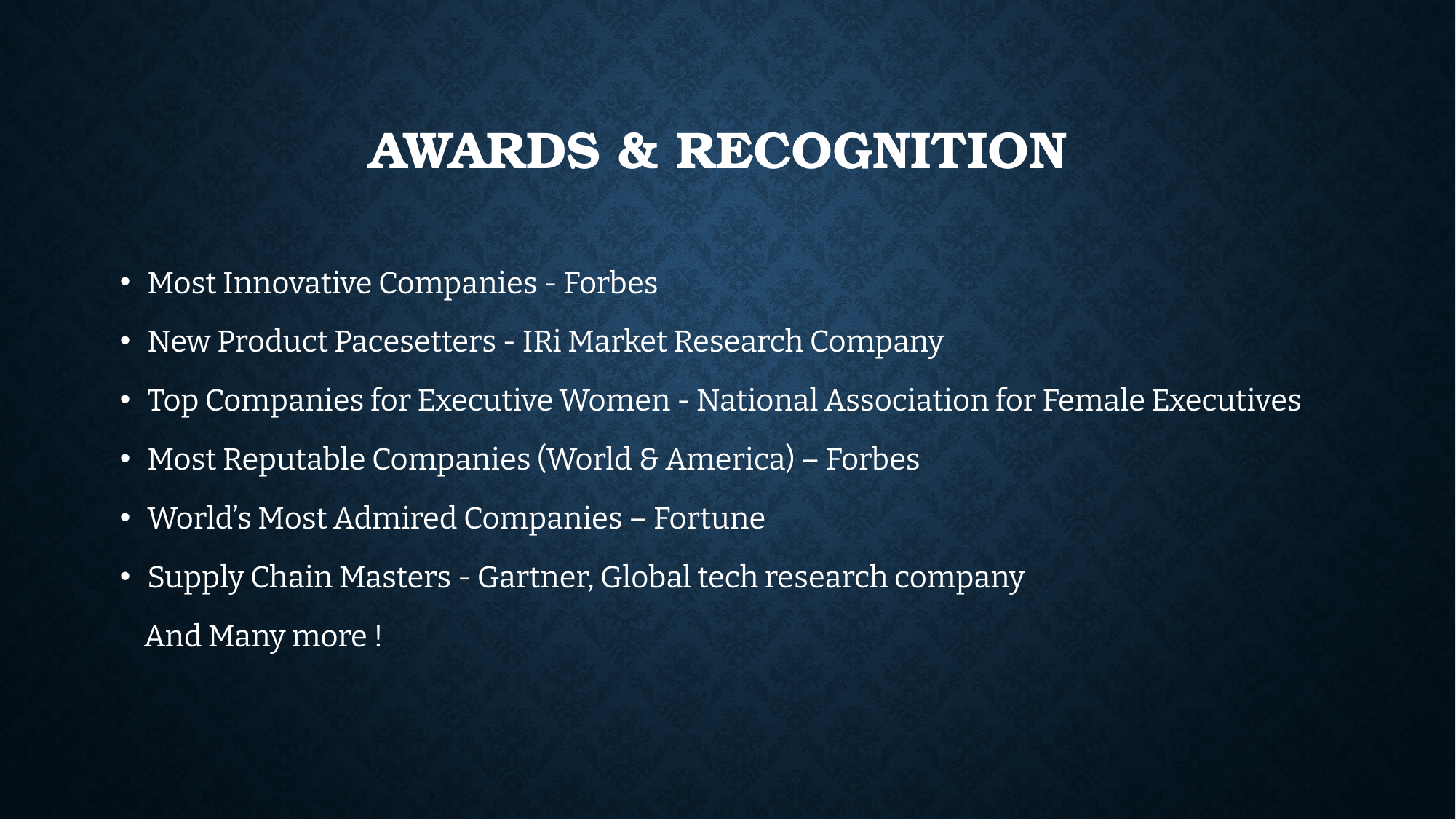

# Awards & Recognition
Most Innovative Companies - Forbes
New Product Pacesetters - IRi Market Research Company
Top Companies for Executive Women - National Association for Female Executives
Most Reputable Companies (World & America) – Forbes
World’s Most Admired Companies – Fortune
Supply Chain Masters - Gartner, Global tech research company
    And Many more !